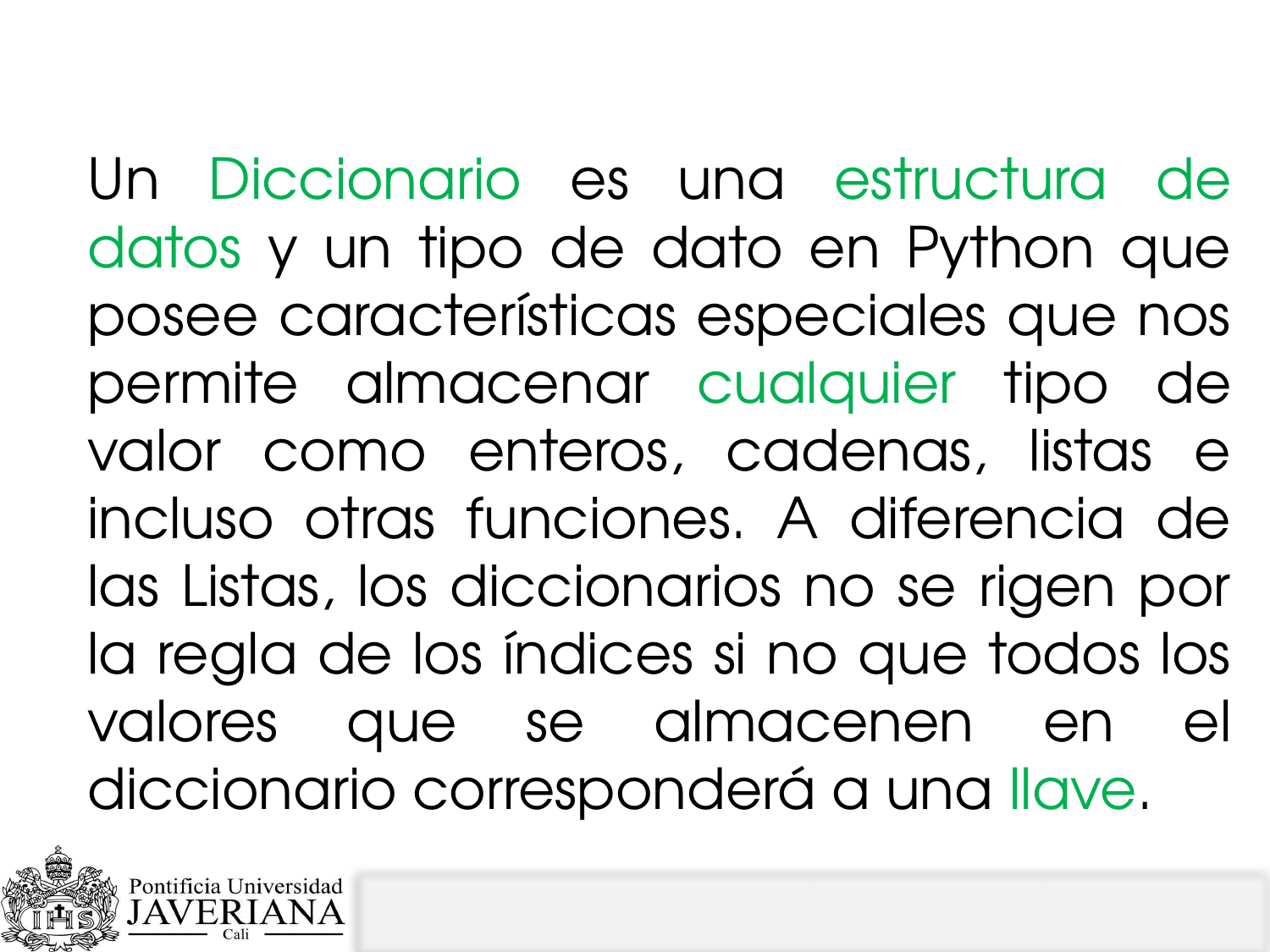

# ¿Qué son los Diccionarios?
Un Diccionario es una estructura de datos y un tipo de dato en Python que posee características especiales que nos permite almacenar cualquier tipo de valor como enteros, cadenas, listas e incluso otras funciones. A diferencia de las Listas, los diccionarios no se rigen por la regla de los índices si no que todos los valores que se almacenen en el diccionario corresponderá a una llave.